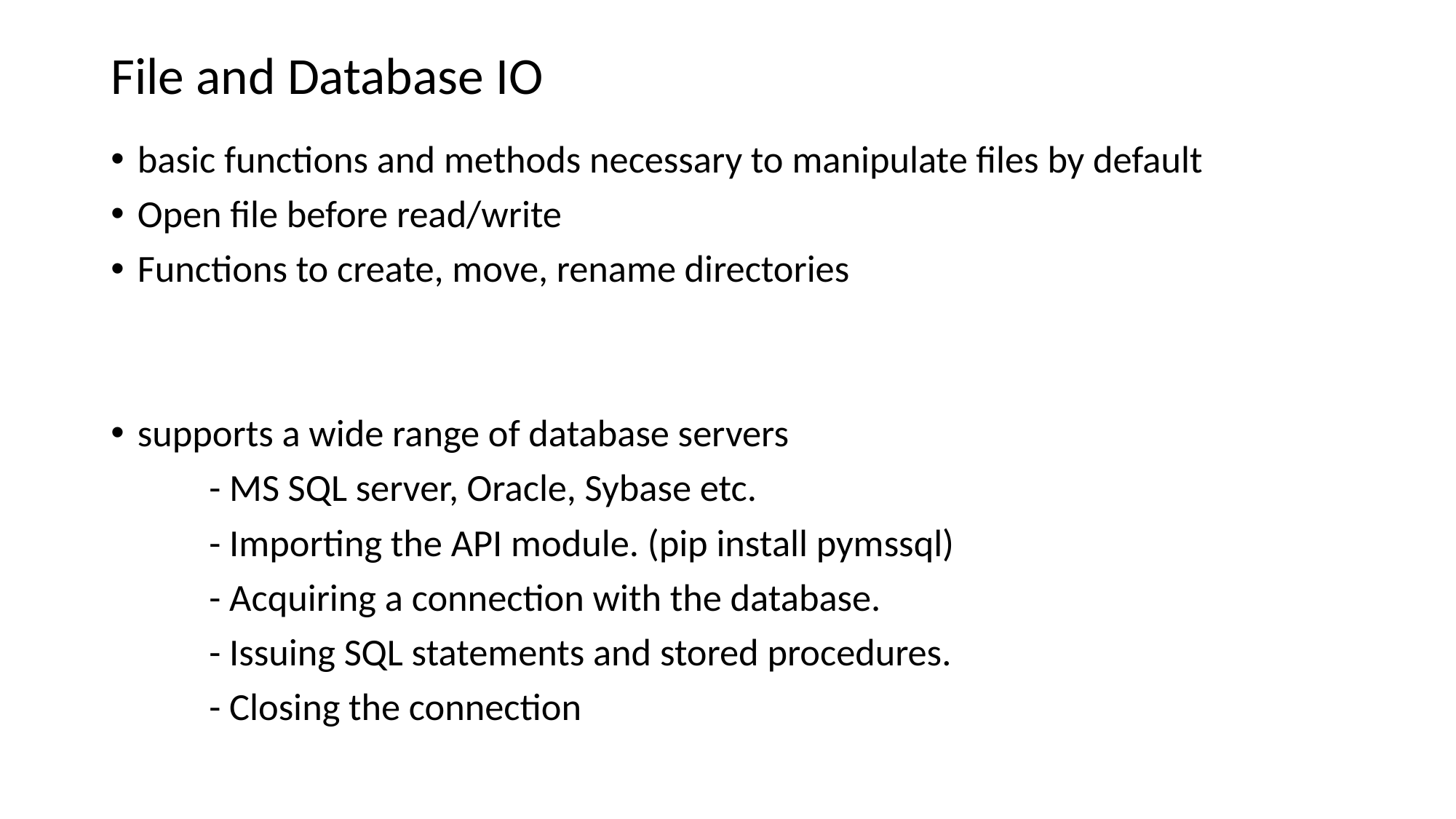

# File and Database IO
basic functions and methods necessary to manipulate files by default
Open file before read/write
Functions to create, move, rename directories

supports a wide range of database servers
	- MS SQL server, Oracle, Sybase etc.
	- Importing the API module. (pip install pymssql)
	- Acquiring a connection with the database.
	- Issuing SQL statements and stored procedures.
	- Closing the connection